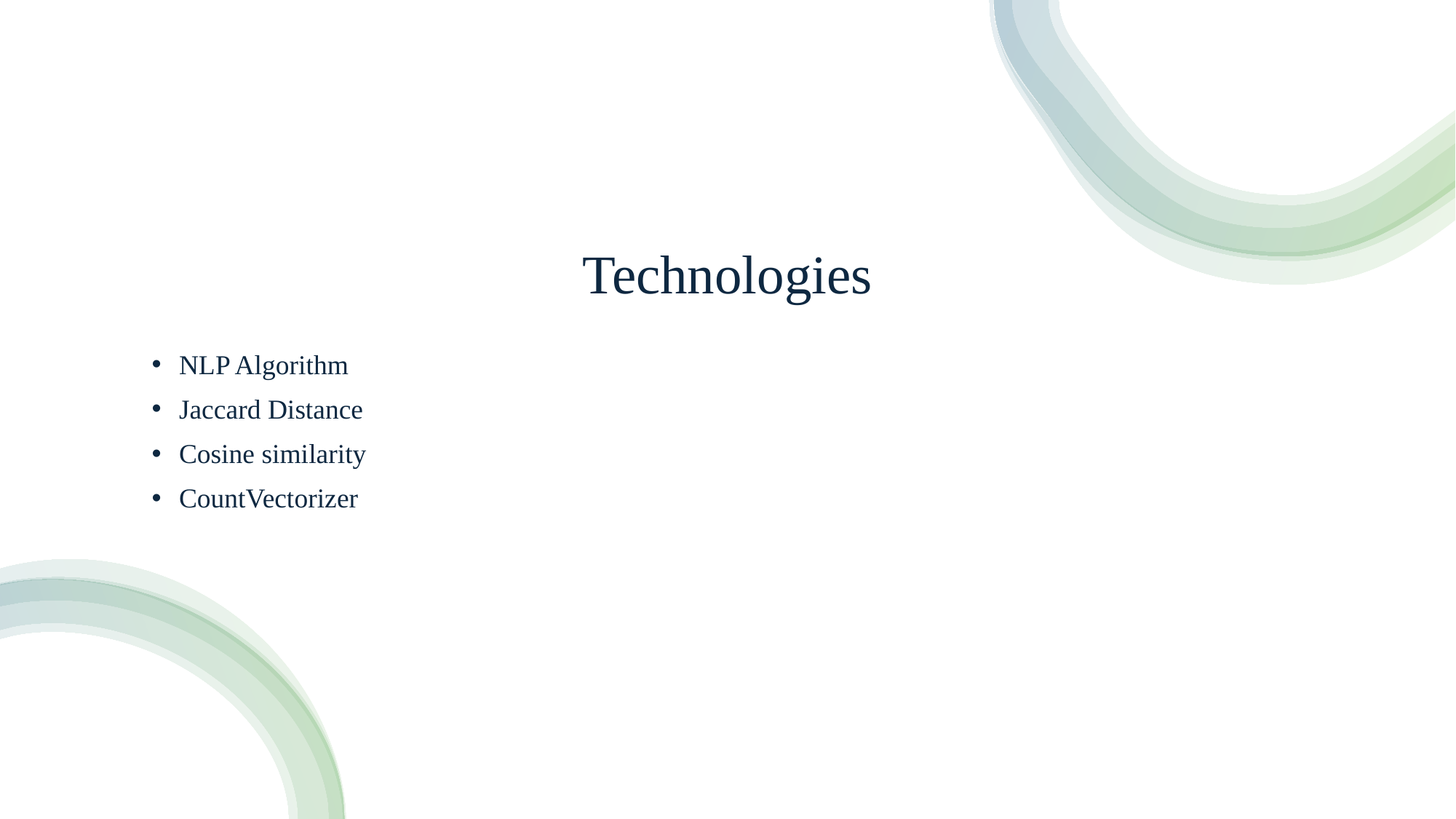

# Technologies
NLP Algorithm
Jaccard Distance
Cosine similarity
CountVectorizer